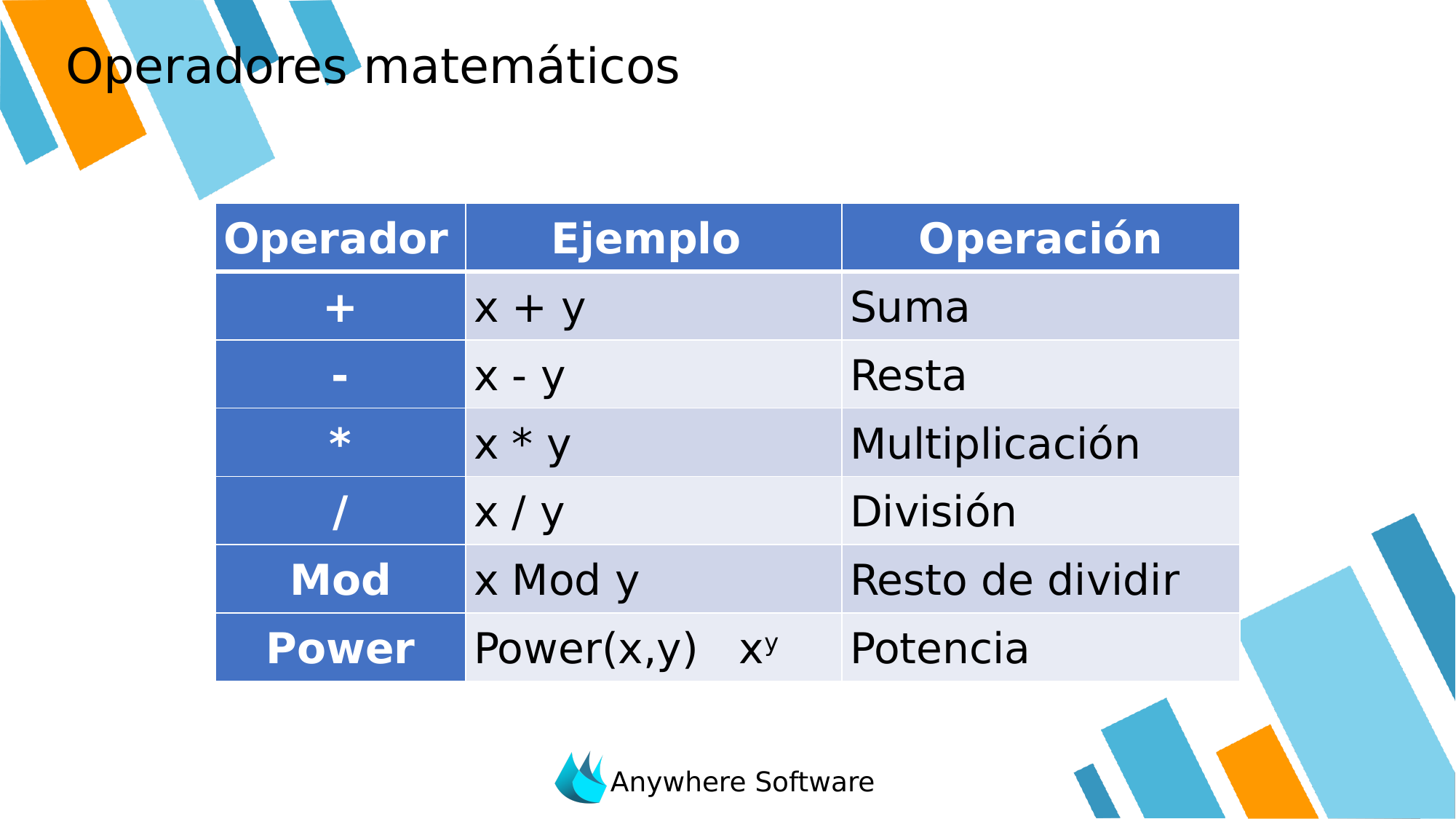

# Operadores matemáticos
| Operador | Ejemplo | Operación |
| --- | --- | --- |
| + | x + y | Suma |
| - | x - y | Resta |
| \* | x \* y | Multiplicación |
| / | x / y | División |
| Mod | x Mod y | Resto de dividir |
| Power | Power(x,y) xy | Potencia |